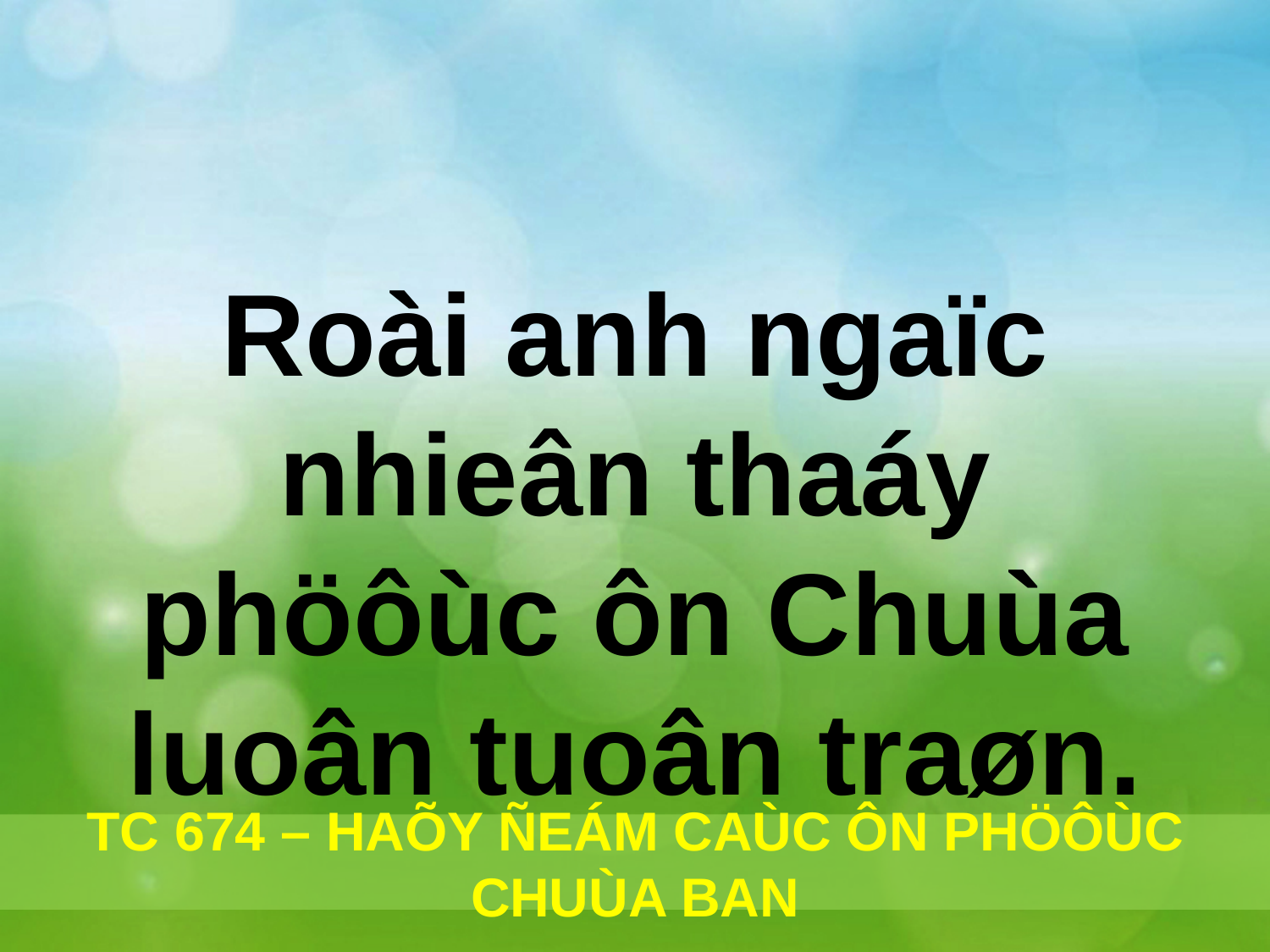

Roài anh ngaïc nhieân thaáy phöôùc ôn Chuùa luoân tuoân traøn.
TC 674 – HAÕY ÑEÁM CAÙC ÔN PHÖÔÙC CHUÙA BAN